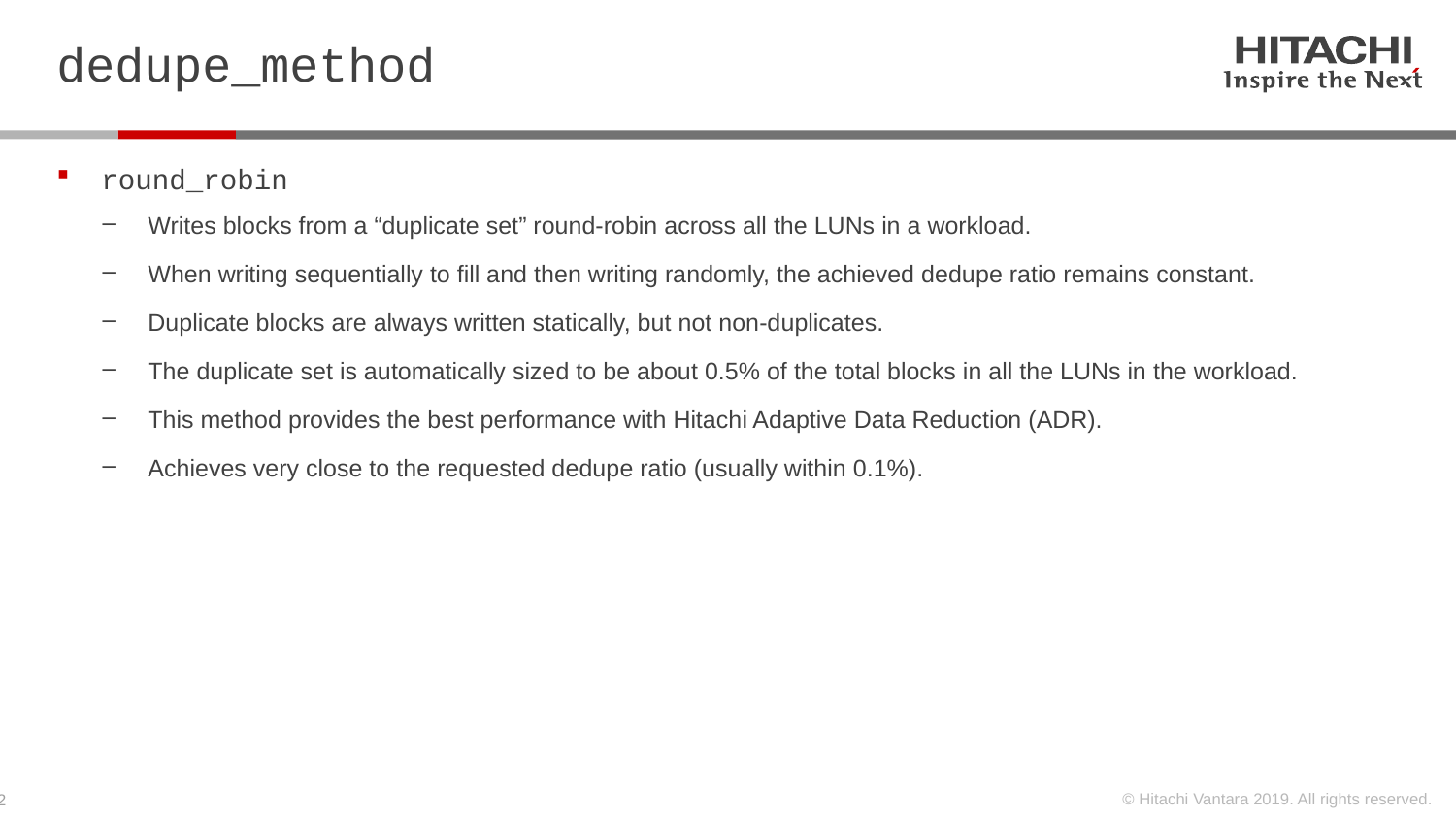

# dedupe_method
round_robin
Writes blocks from a “duplicate set” round-robin across all the LUNs in a workload.
When writing sequentially to fill and then writing randomly, the achieved dedupe ratio remains constant.
Duplicate blocks are always written statically, but not non-duplicates.
The duplicate set is automatically sized to be about 0.5% of the total blocks in all the LUNs in the workload.
This method provides the best performance with Hitachi Adaptive Data Reduction (ADR).
Achieves very close to the requested dedupe ratio (usually within 0.1%).